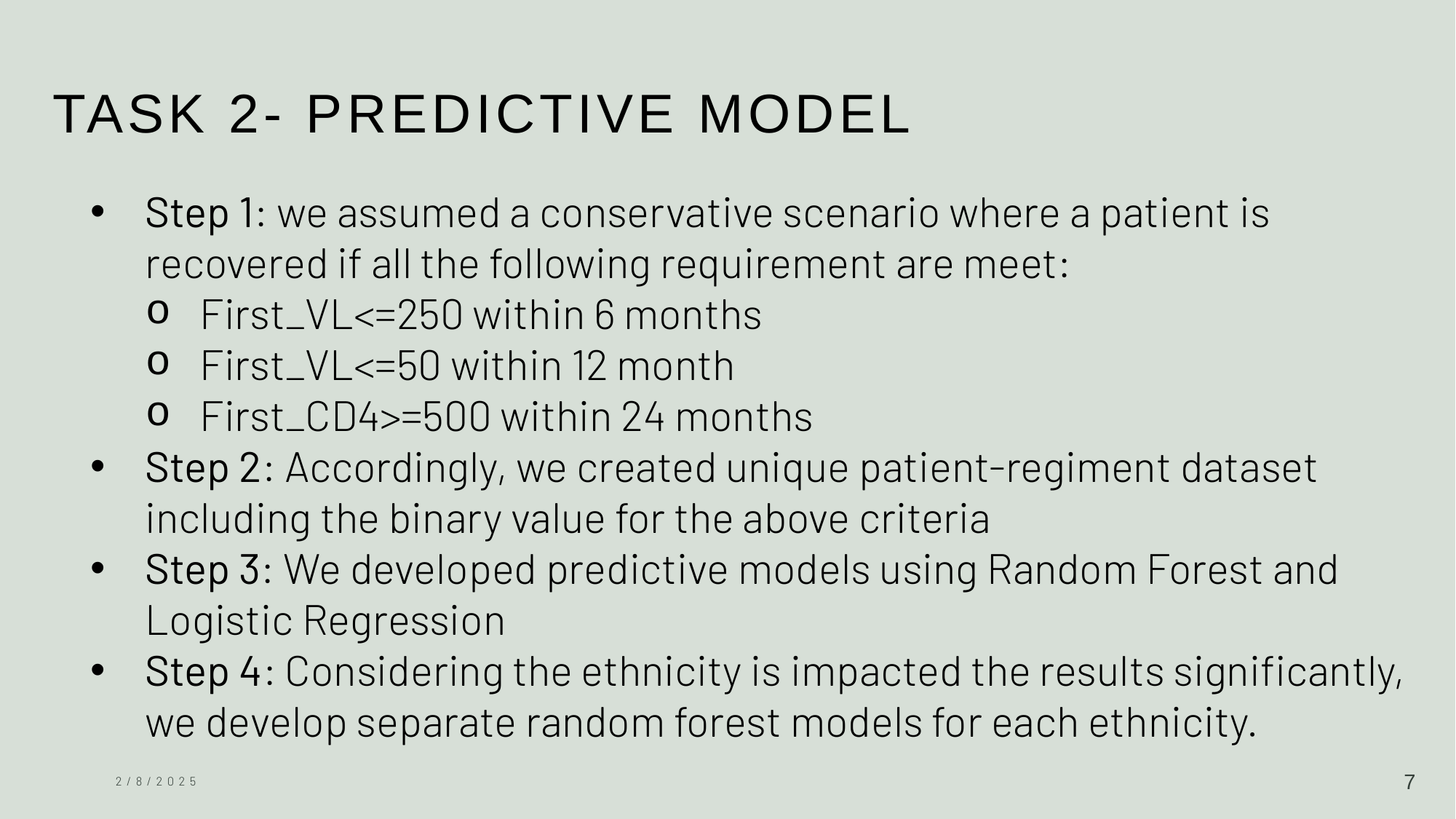

# Task 2- predictive model
Step 1: we assumed a conservative scenario where a patient is recovered if all the following requirement are meet:
First_VL<=250 within 6 months
First_VL<=50 within 12 month
First_CD4>=500 within 24 months
Step 2: Accordingly, we created unique patient-regiment dataset including the binary value for the above criteria
Step 3: We developed predictive models using Random Forest and Logistic Regression
Step 4: Considering the ethnicity is impacted the results significantly, we develop separate random forest models for each ethnicity.

2/8/2025

7